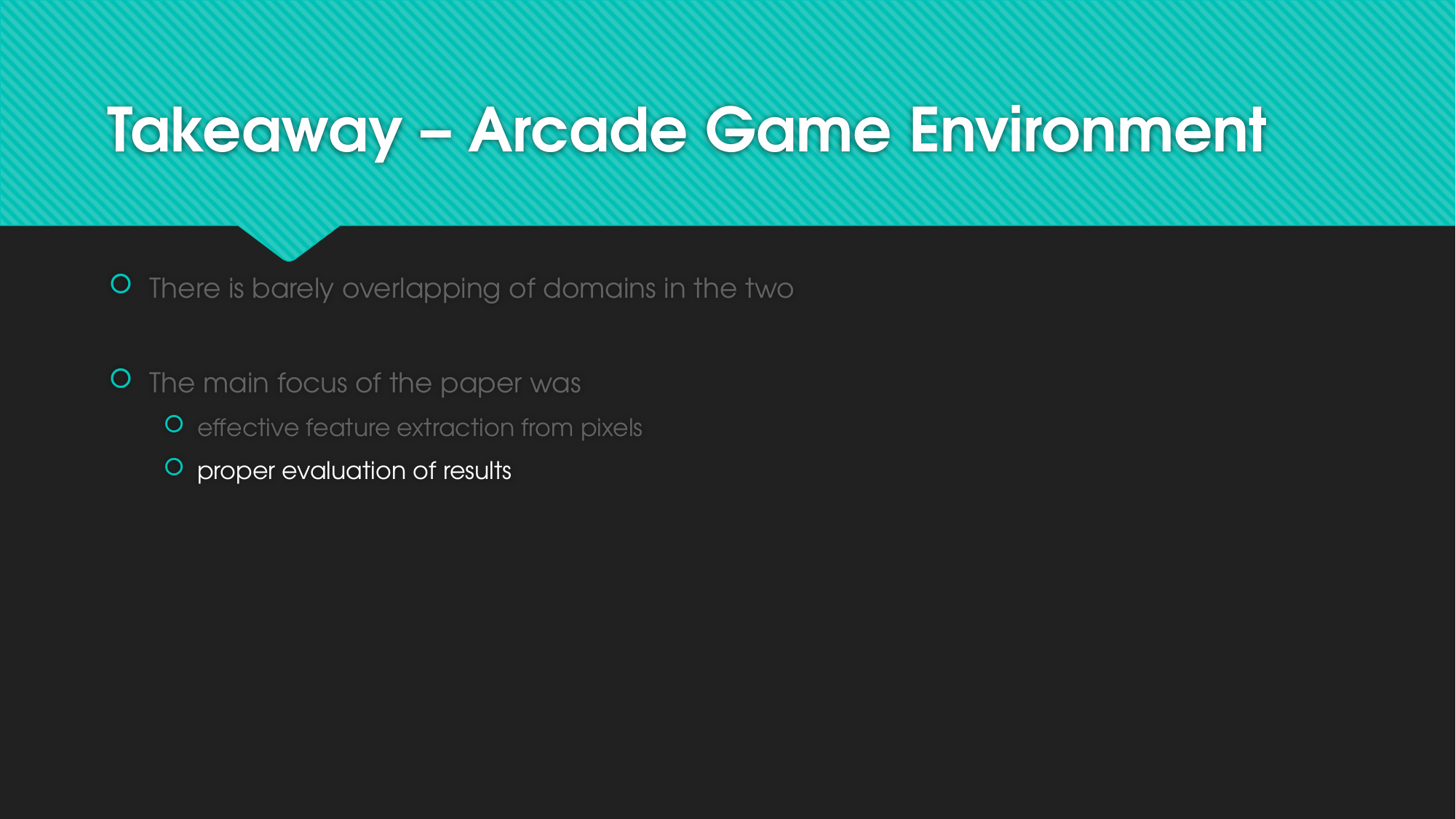

# Takeaway – Arcade Game Environment
There is barely overlapping of domains in the two

The main focus of the paper was
effective feature extraction from pixels
proper evaluation of results